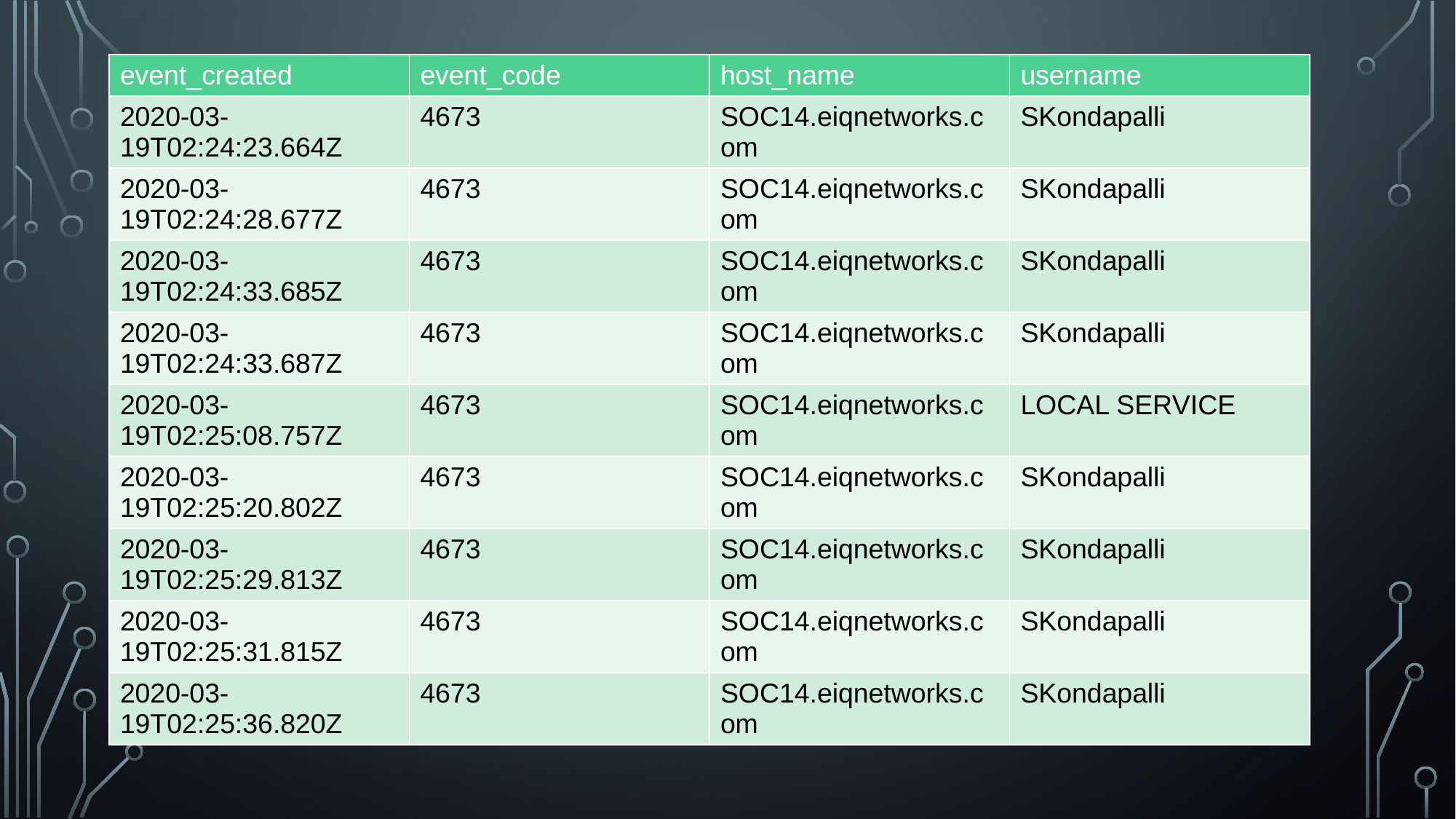

| event\_created | event\_code | host\_name | username |
| --- | --- | --- | --- |
| 2020-03-19T02:24:23.664Z | 4673 | SOC14.eiqnetworks.com | SKondapalli |
| 2020-03-19T02:24:28.677Z | 4673 | SOC14.eiqnetworks.com | SKondapalli |
| 2020-03-19T02:24:33.685Z | 4673 | SOC14.eiqnetworks.com | SKondapalli |
| 2020-03-19T02:24:33.687Z | 4673 | SOC14.eiqnetworks.com | SKondapalli |
| 2020-03-19T02:25:08.757Z | 4673 | SOC14.eiqnetworks.com | LOCAL SERVICE |
| 2020-03-19T02:25:20.802Z | 4673 | SOC14.eiqnetworks.com | SKondapalli |
| 2020-03-19T02:25:29.813Z | 4673 | SOC14.eiqnetworks.com | SKondapalli |
| 2020-03-19T02:25:31.815Z | 4673 | SOC14.eiqnetworks.com | SKondapalli |
| 2020-03-19T02:25:36.820Z | 4673 | SOC14.eiqnetworks.com | SKondapalli |